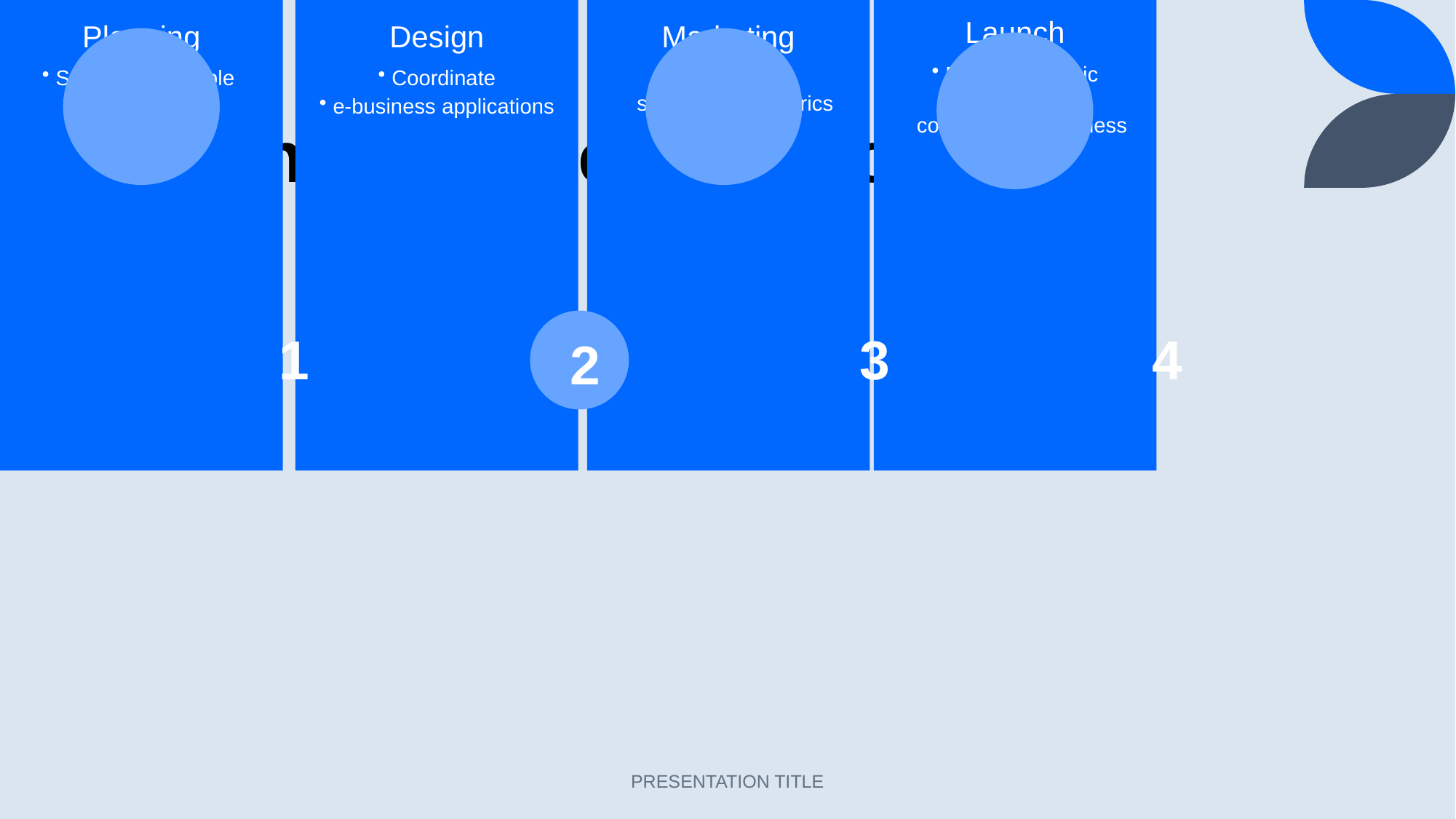

# Plan for project launch
Planning
Synergize scalable
e-commerce
Marketing
Disseminate standardized metrics
Design
Coordinate
e-business applications
Launch
Deploy strategic networks with compelling e-business needs5

 2
4
3
1

PRESENTATION TITLE
10